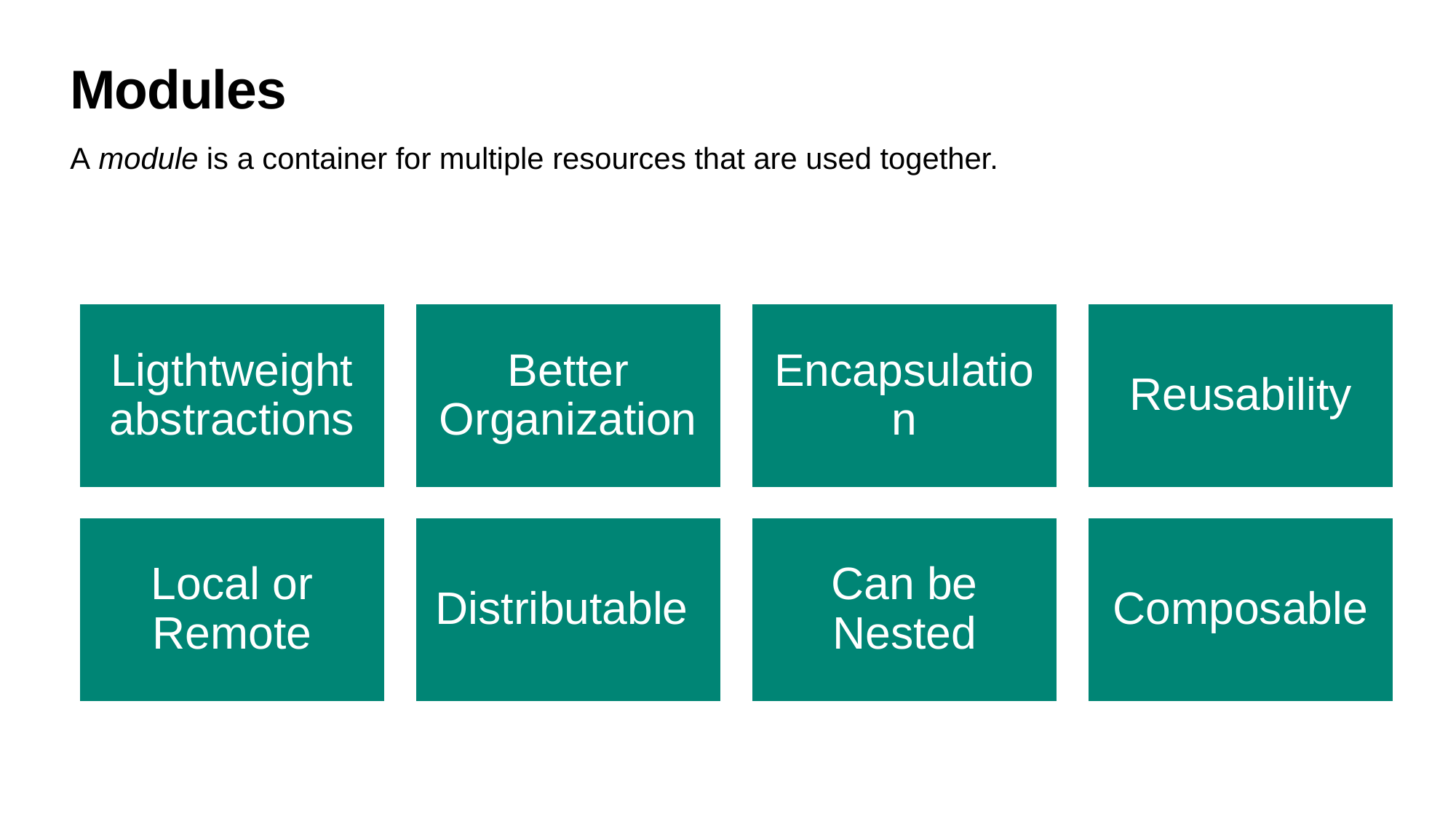

# Modules
A module is a container for multiple resources that are used together.
Ligthtweight abstractions
Better Organization
Encapsulation
Reusability
Local or Remote
Distributable
Can be Nested
Composable